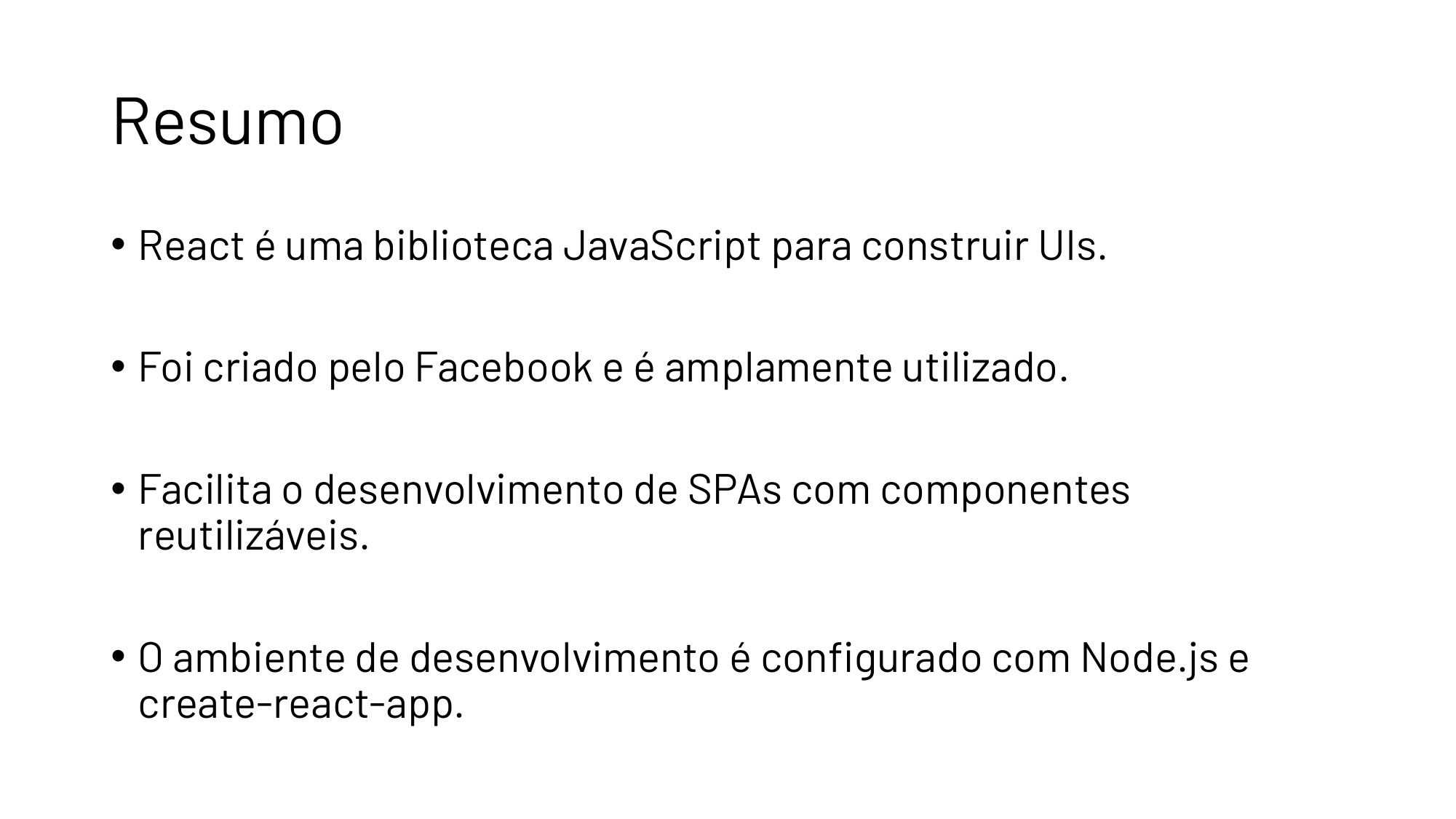

# Resumo
React é uma biblioteca JavaScript para construir UIs.

Foi criado pelo Facebook e é amplamente utilizado.

Facilita o desenvolvimento de SPAs com componentes reutilizáveis.

O ambiente de desenvolvimento é configurado com Node.js e create-react-app.